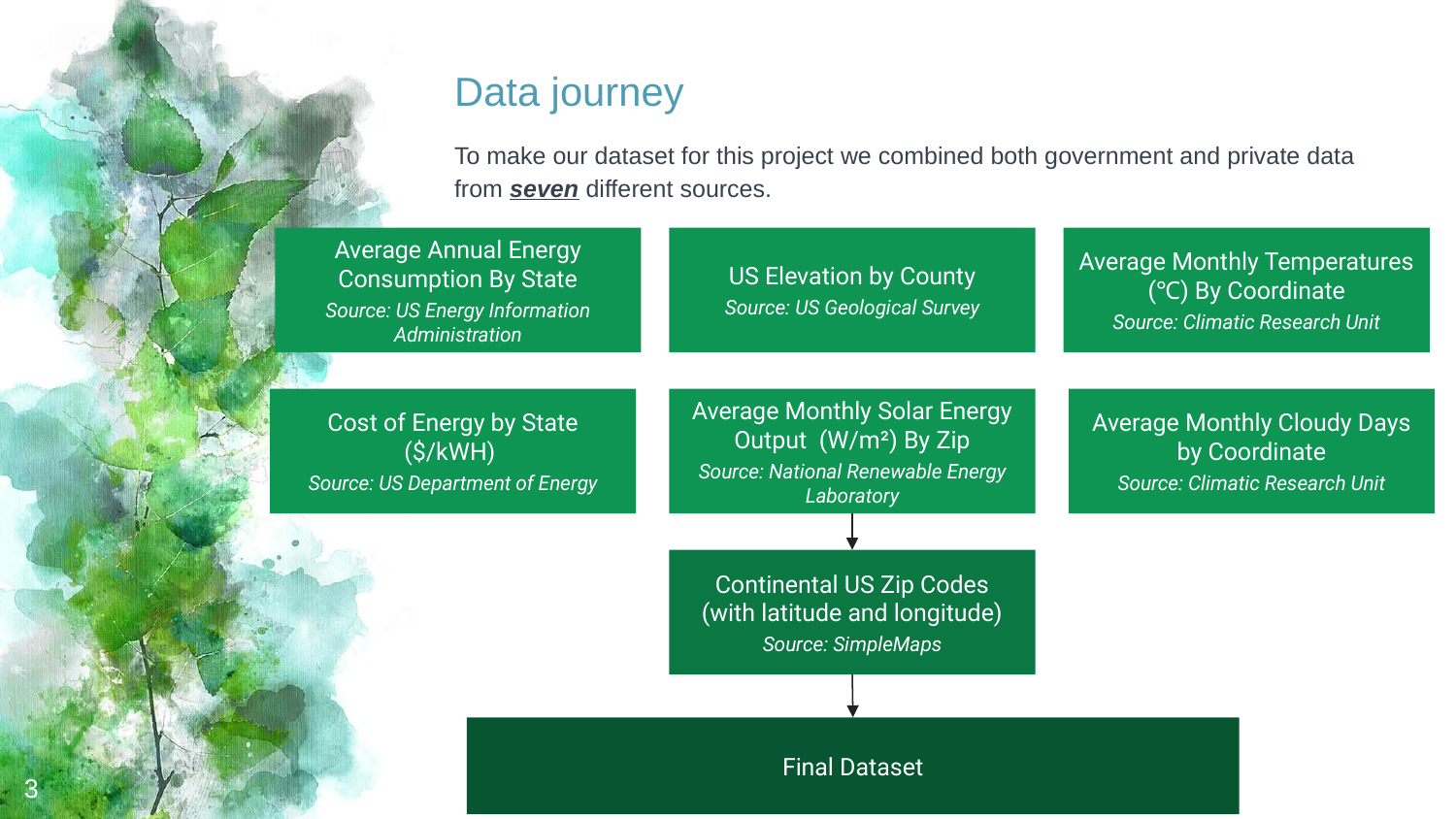

# Data journey
To make our dataset for this project we combined both government and private data from seven different sources.

Average Annual Energy Consumption By State

Source: US Energy Information Administration
Average Monthly Temperatures (℃) By Coordinate

Source: Climatic Research Unit
US Elevation by County

Source: US Geological Survey
Average Monthly Cloudy Days by Coordinate

Source: Climatic Research Unit
Cost of Energy by State
($/kWH)

Source: US Department of Energy
Average Monthly Solar Energy Output  (W/m²) By Zip

Source: National Renewable Energy Laboratory
Continental US Zip Codes
(with latitude and longitude)

Source: SimpleMaps
Final Dataset
3